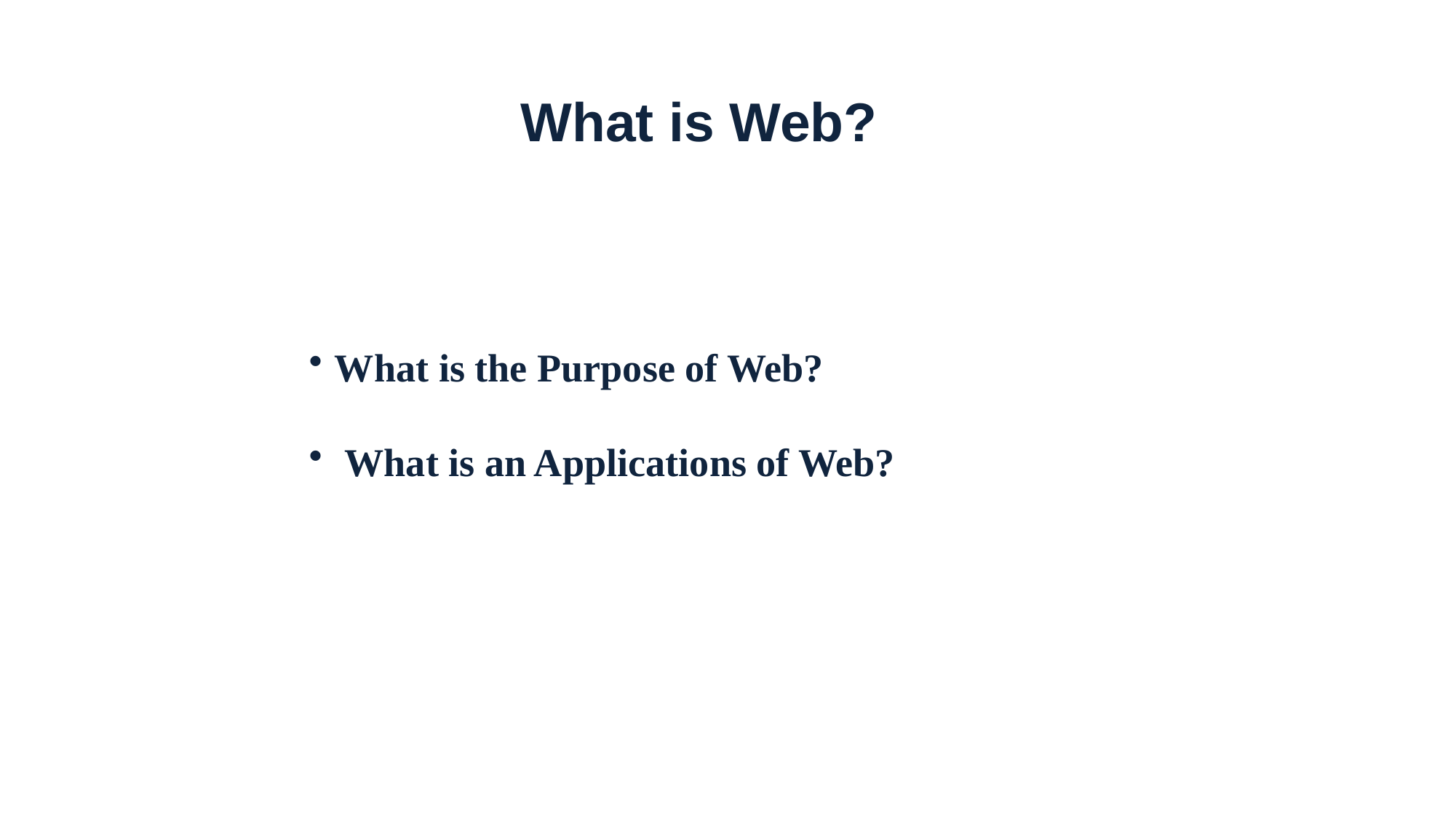

What is Web?
What is the Purpose of Web?

 What is an Applications of Web?